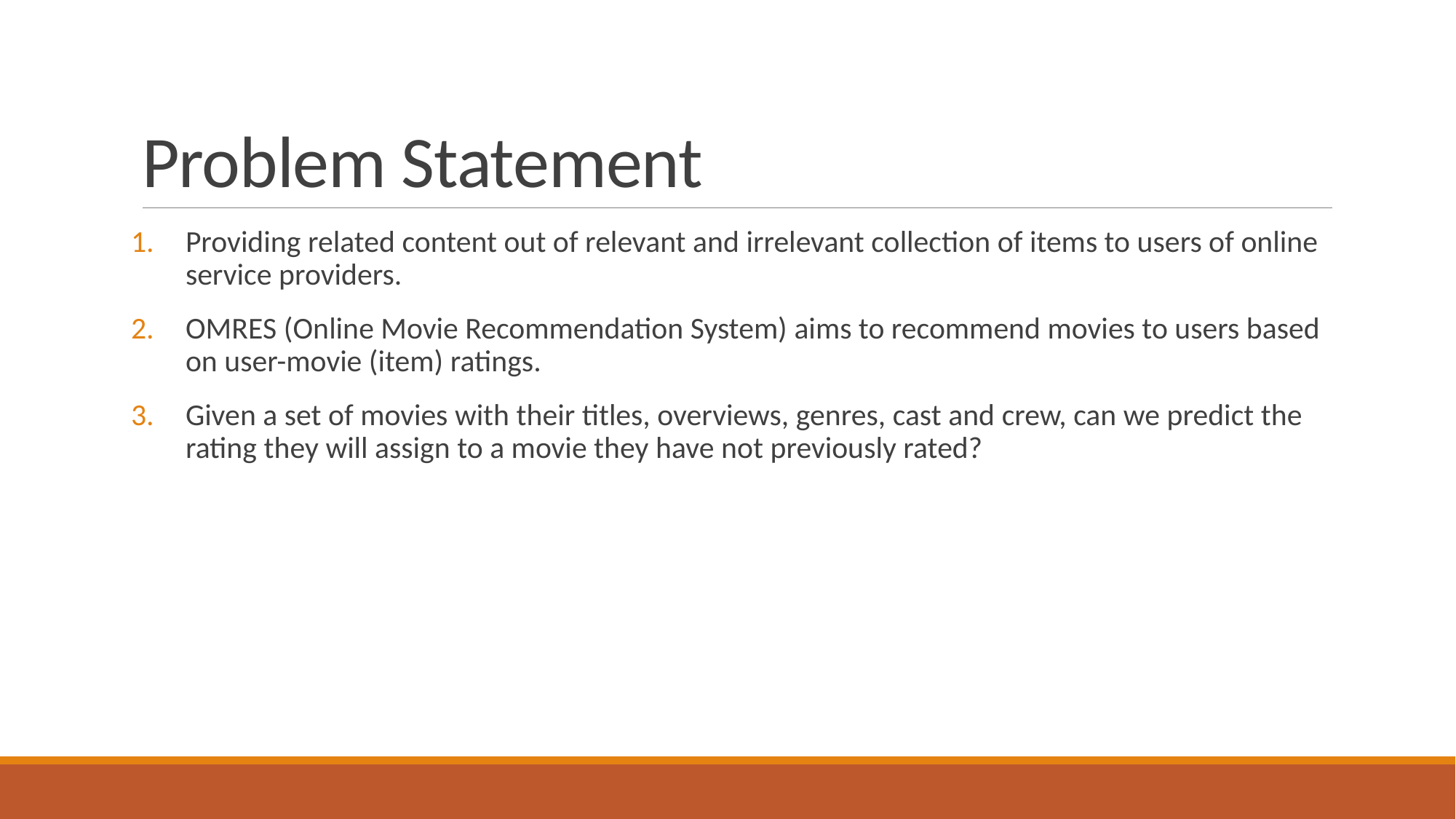

# Problem Statement
Providing related content out of relevant and irrelevant collection of items to users of online service providers.
OMRES (Online Movie Recommendation System) aims to recommend movies to users based on user-movie (item) ratings.
Given a set of movies with their titles, overviews, genres, cast and crew, can we predict the rating they will assign to a movie they have not previously rated?